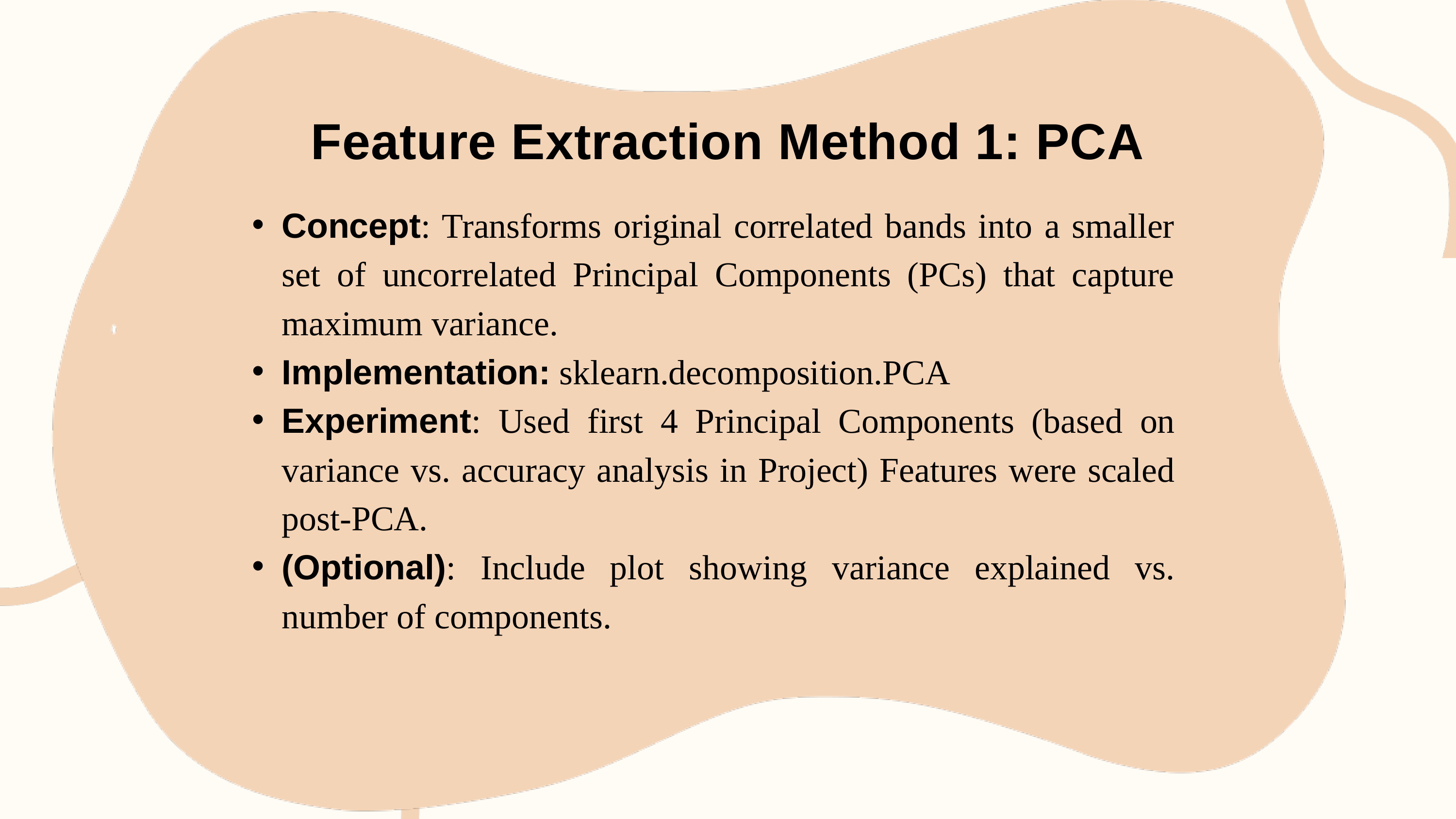

Feature Extraction Method 1: PCA
Concept: Transforms original correlated bands into a smaller set of uncorrelated Principal Components (PCs) that capture maximum variance.
Implementation: sklearn.decomposition.PCA
Experiment: Used first 4 Principal Components (based on variance vs. accuracy analysis in Project) Features were scaled post-PCA.
(Optional): Include plot showing variance explained vs. number of components.